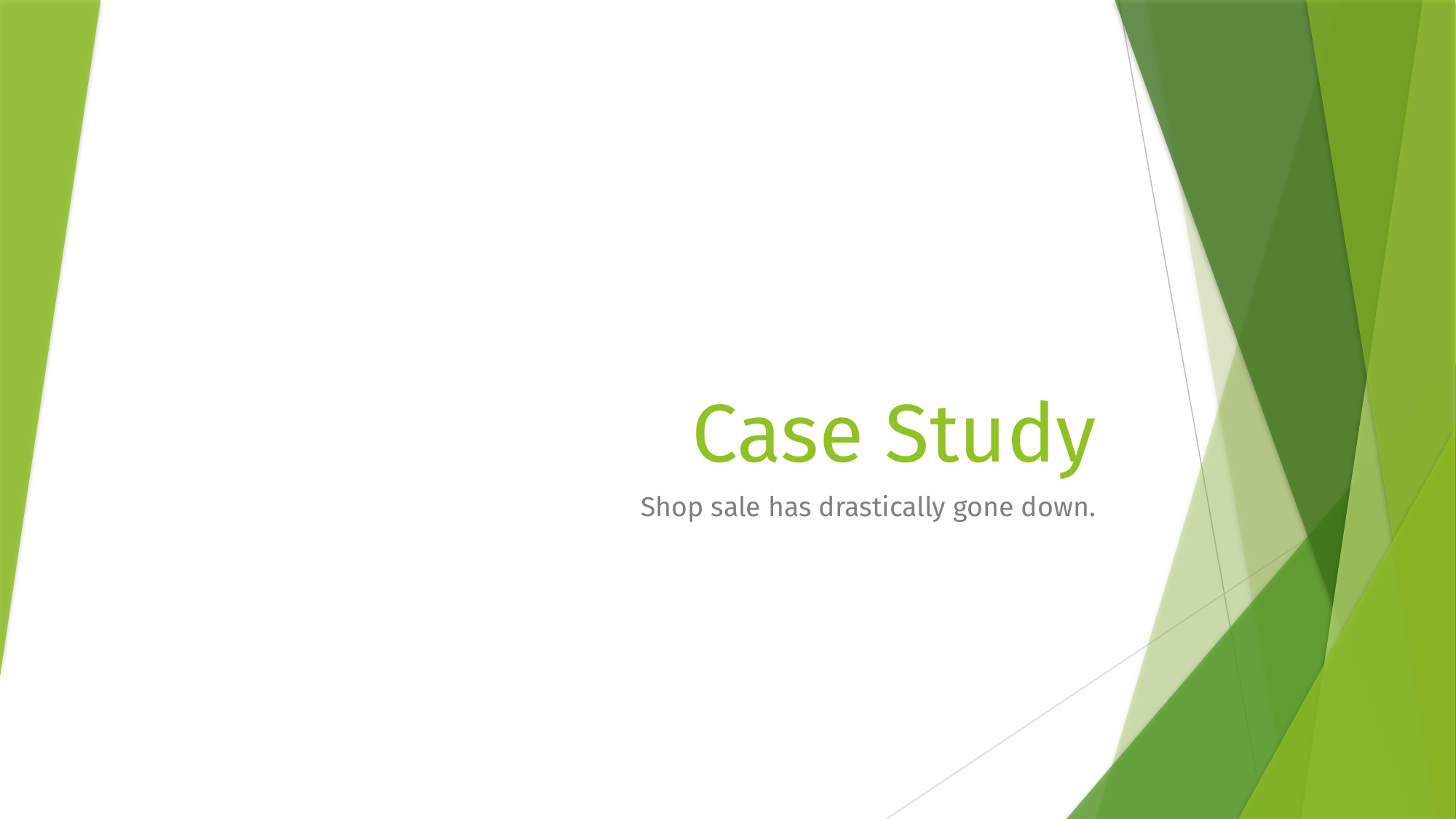

# Case Study
Shop sale has drastically gone down.